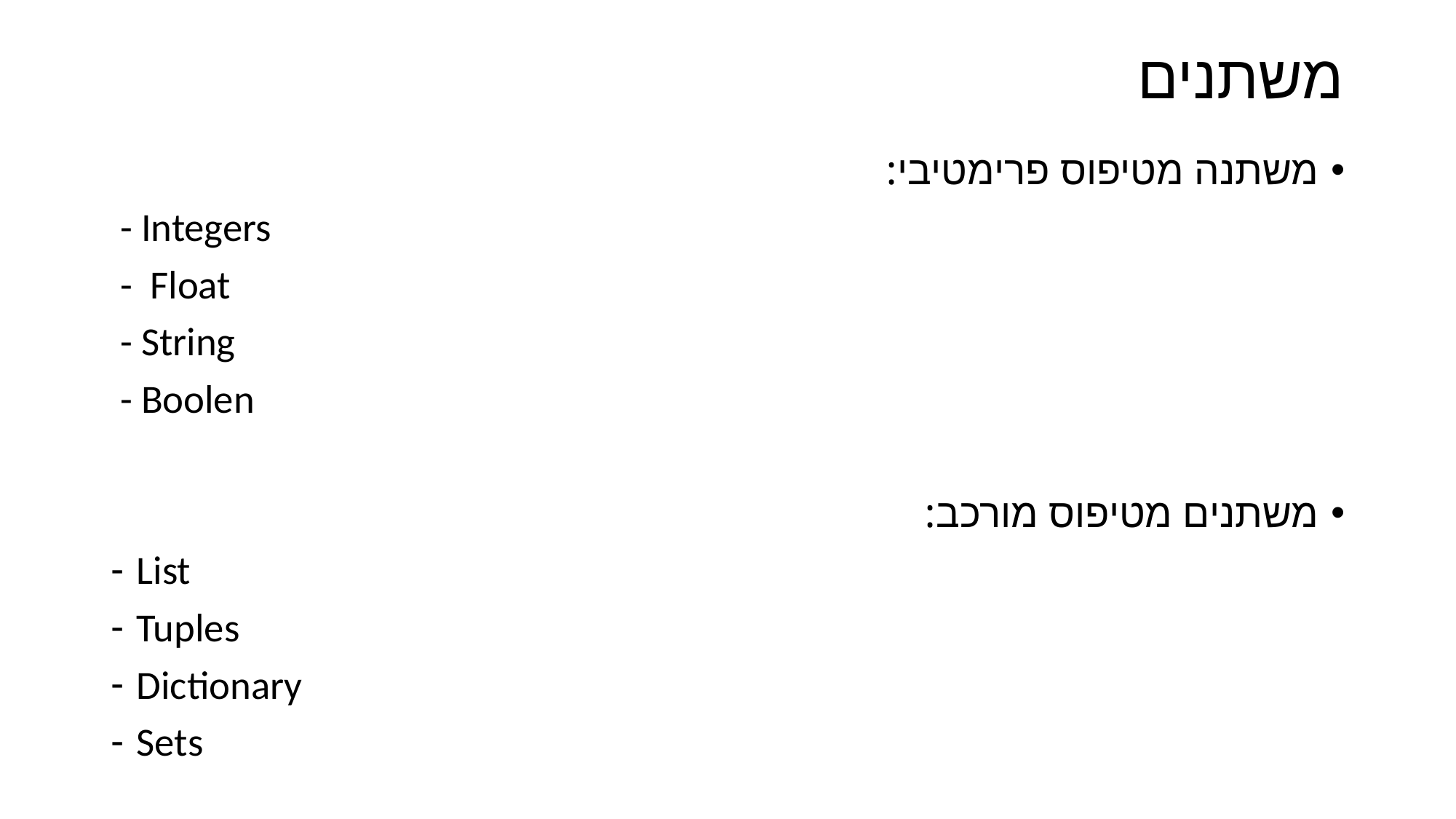

# משתנים
משתנה מטיפוס פרימטיבי:
 - Integers
 -  Float
 - String
 - Boolen

משתנים מטיפוס מורכב:
List
Tuples
Dictionary
Sets